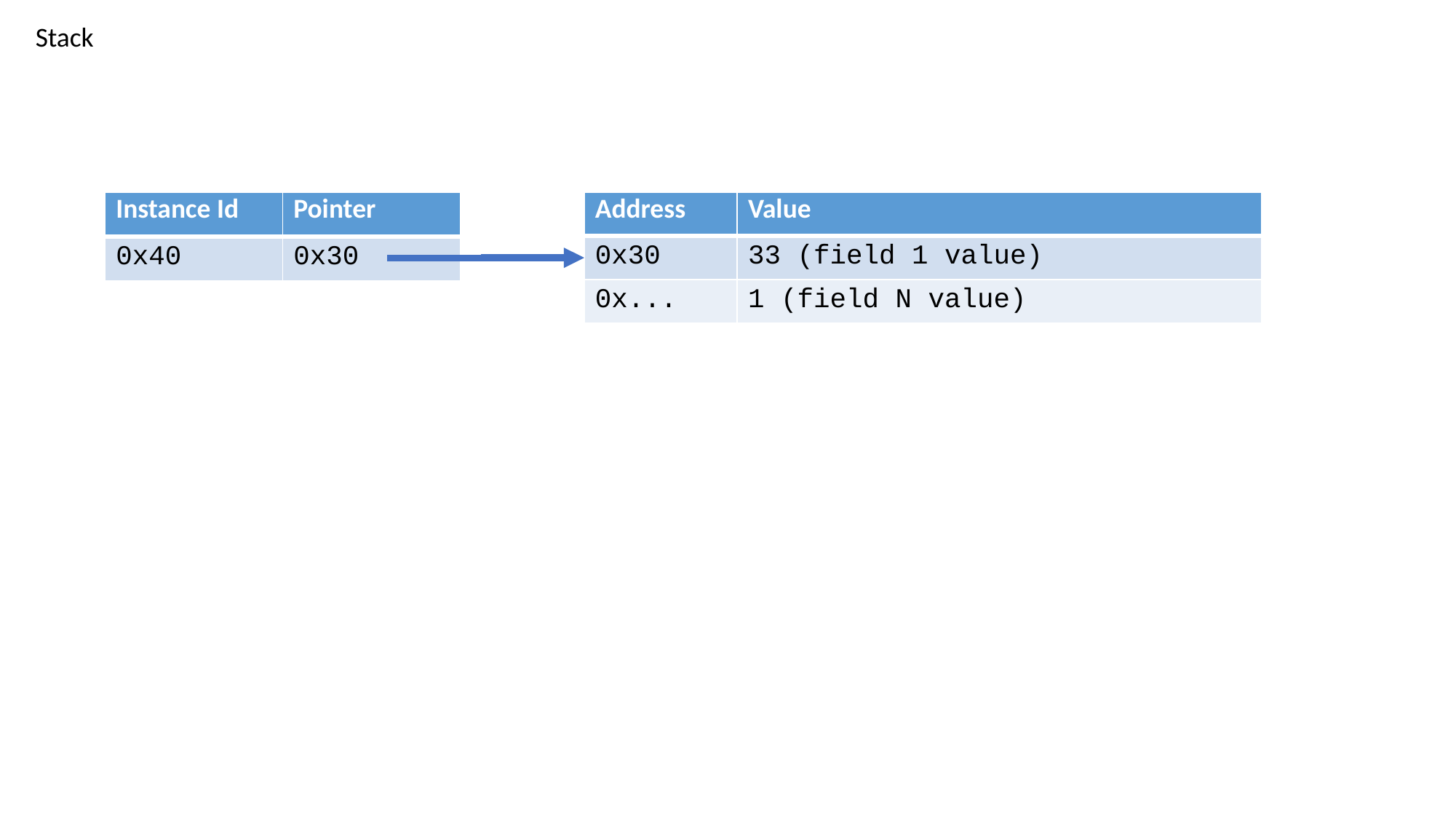

Stack
| Instance Id | Pointer |
| --- | --- |
| 0x40 | 0x30 |
| Address | Value |
| --- | --- |
| 0x30 | 33 (field 1 value) |
| 0x... | 1 (field N value) |